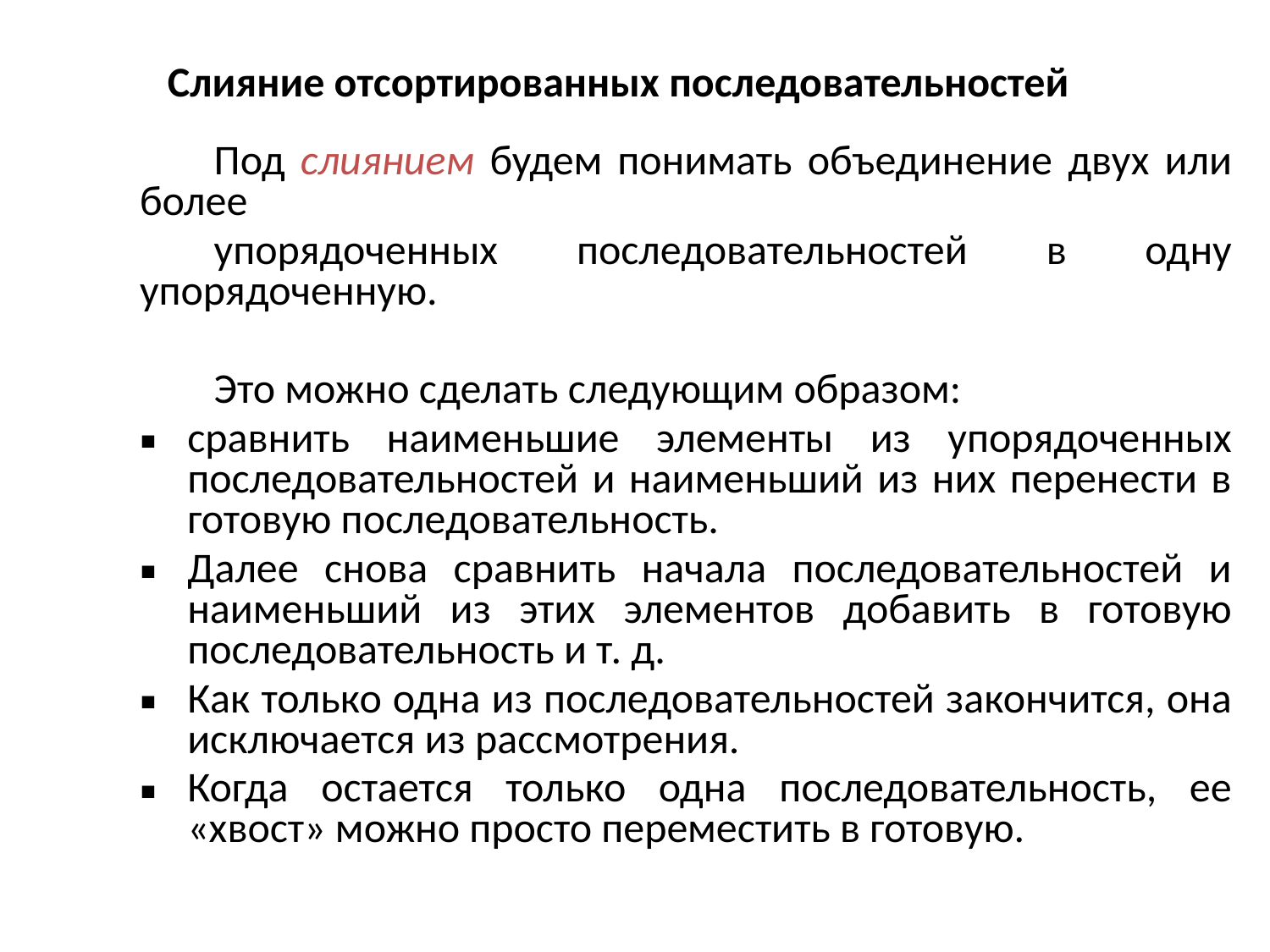

# Слияние отсортированных последовательностей
Под слиянием будем понимать объединение двух или более
упорядоченных последовательностей в одну упорядоченную.

Это можно сделать следующим образом:
сравнить наименьшие элементы из упорядоченных последовательностей и наименьший из них перенести в готовую последовательность.
Далее снова сравнить начала последовательностей и наименьший из этих элементов добавить в готовую последовательность и т. д.
Как только одна из последовательностей закончится, она исключается из рассмотрения.
Когда остается только одна последовательность, ее «хвост» можно просто переместить в готовую.